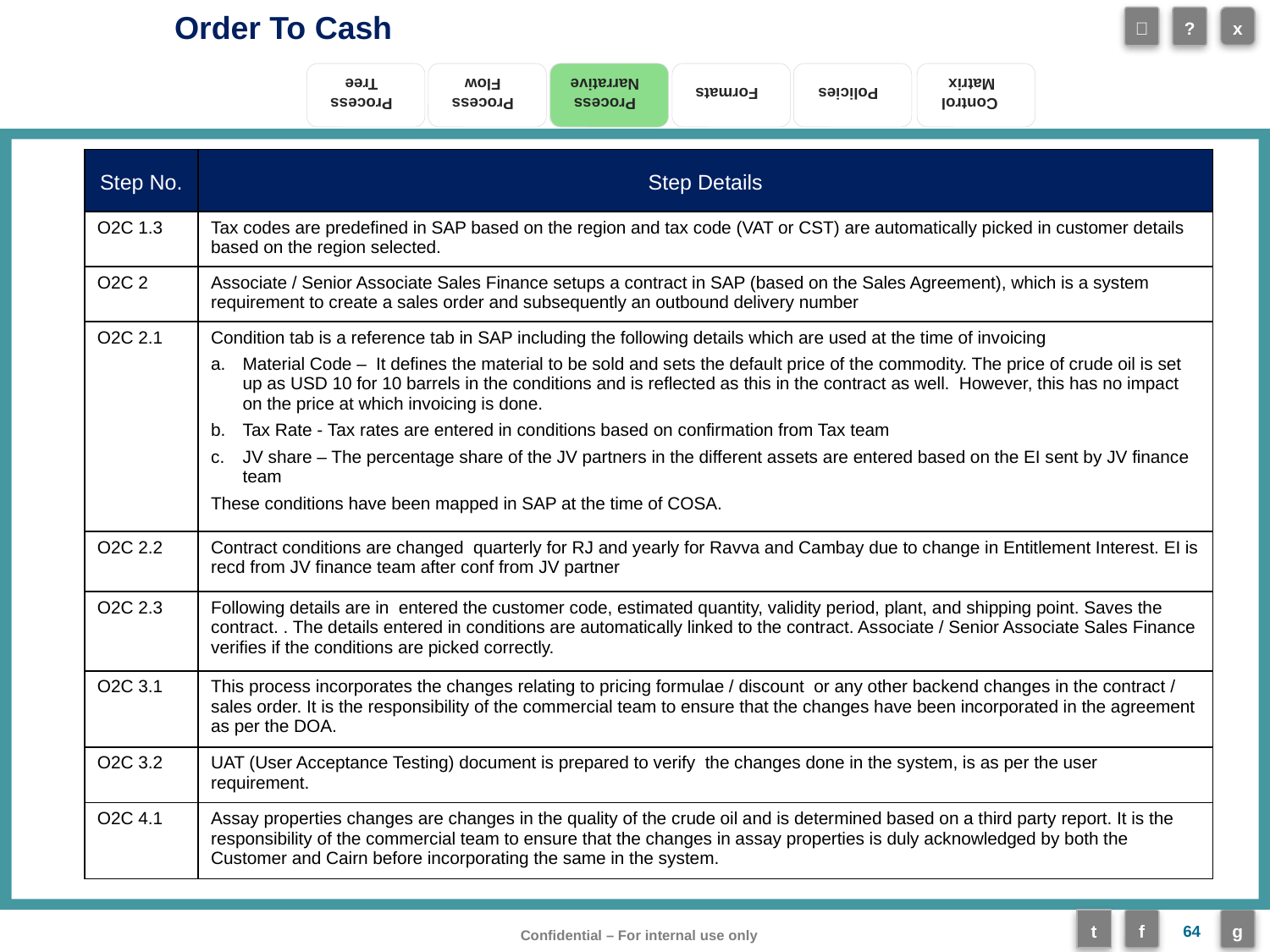

Process Narrative
| Step No. | Step Details |
| --- | --- |
| O2C 1.3 | Tax codes are predefined in SAP based on the region and tax code (VAT or CST) are automatically picked in customer details based on the region selected. |
| O2C 2 | Associate / Senior Associate Sales Finance setups a contract in SAP (based on the Sales Agreement), which is a system requirement to create a sales order and subsequently an outbound delivery number |
| O2C 2.1 | Condition tab is a reference tab in SAP including the following details which are used at the time of invoicing Material Code – It defines the material to be sold and sets the default price of the commodity. The price of crude oil is set up as USD 10 for 10 barrels in the conditions and is reflected as this in the contract as well. However, this has no impact on the price at which invoicing is done. Tax Rate - Tax rates are entered in conditions based on confirmation from Tax team JV share – The percentage share of the JV partners in the different assets are entered based on the EI sent by JV finance team These conditions have been mapped in SAP at the time of COSA. |
| O2C 2.2 | Contract conditions are changed quarterly for RJ and yearly for Ravva and Cambay due to change in Entitlement Interest. EI is recd from JV finance team after conf from JV partner |
| O2C 2.3 | Following details are in entered the customer code, estimated quantity, validity period, plant, and shipping point. Saves the contract. . The details entered in conditions are automatically linked to the contract. Associate / Senior Associate Sales Finance verifies if the conditions are picked correctly. |
| O2C 3.1 | This process incorporates the changes relating to pricing formulae / discount or any other backend changes in the contract / sales order. It is the responsibility of the commercial team to ensure that the changes have been incorporated in the agreement as per the DOA. |
| O2C 3.2 | UAT (User Acceptance Testing) document is prepared to verify the changes done in the system, is as per the user requirement. |
| O2C 4.1 | Assay properties changes are changes in the quality of the crude oil and is determined based on a third party report. It is the responsibility of the commercial team to ensure that the changes in assay properties is duly acknowledged by both the Customer and Cairn before incorporating the same in the system. |
64